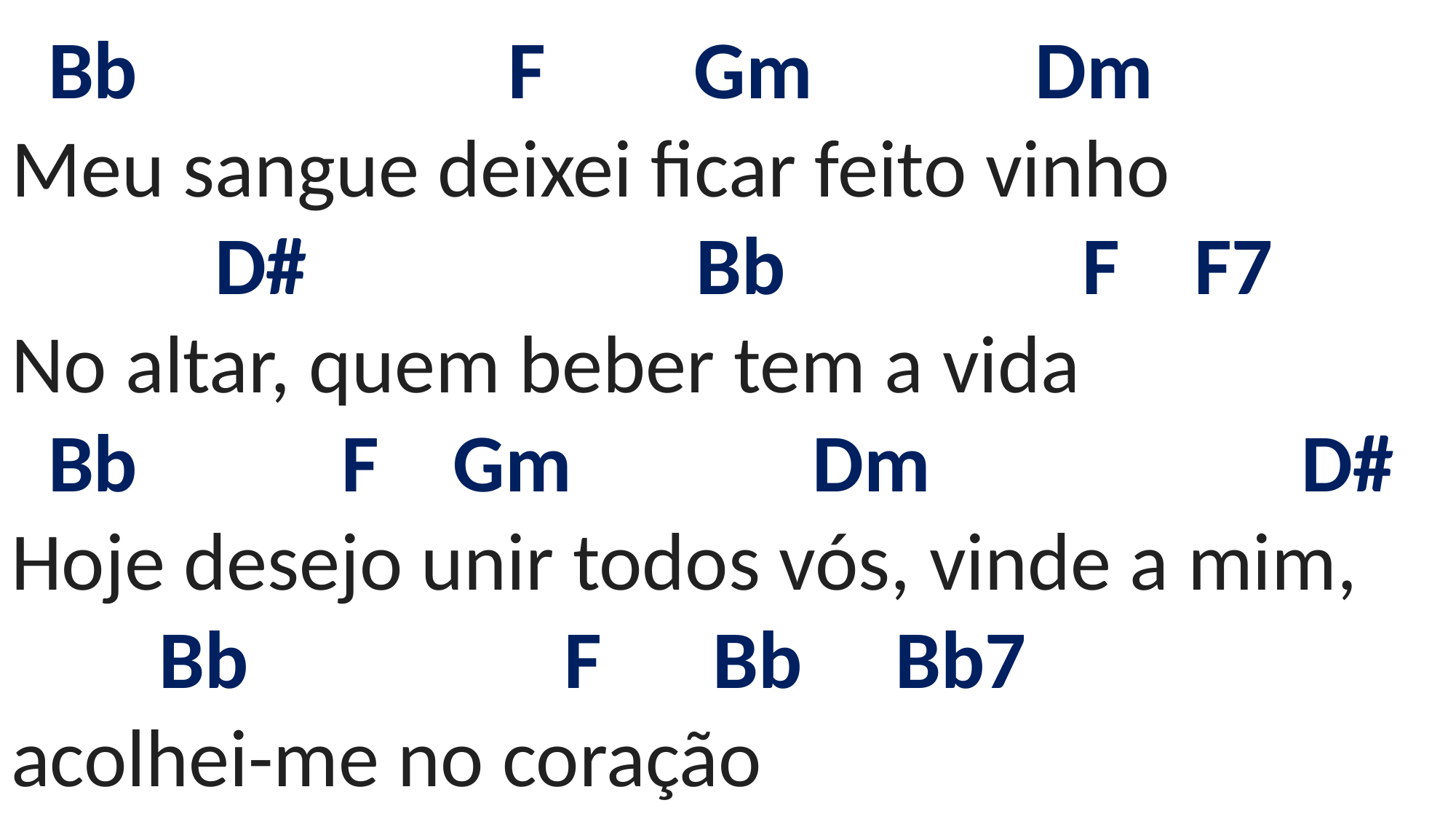

# Bb                    F        Gm            Dm Meu sangue deixei ficar feito vinho D#                     Bb                F    F7 No altar, quem beber tem a vida Bb           F    Gm             Dm                    D# Hoje desejo unir todos vós, vinde a mim, Bb                 F      Bb     Bb7 acolhei-me no coração